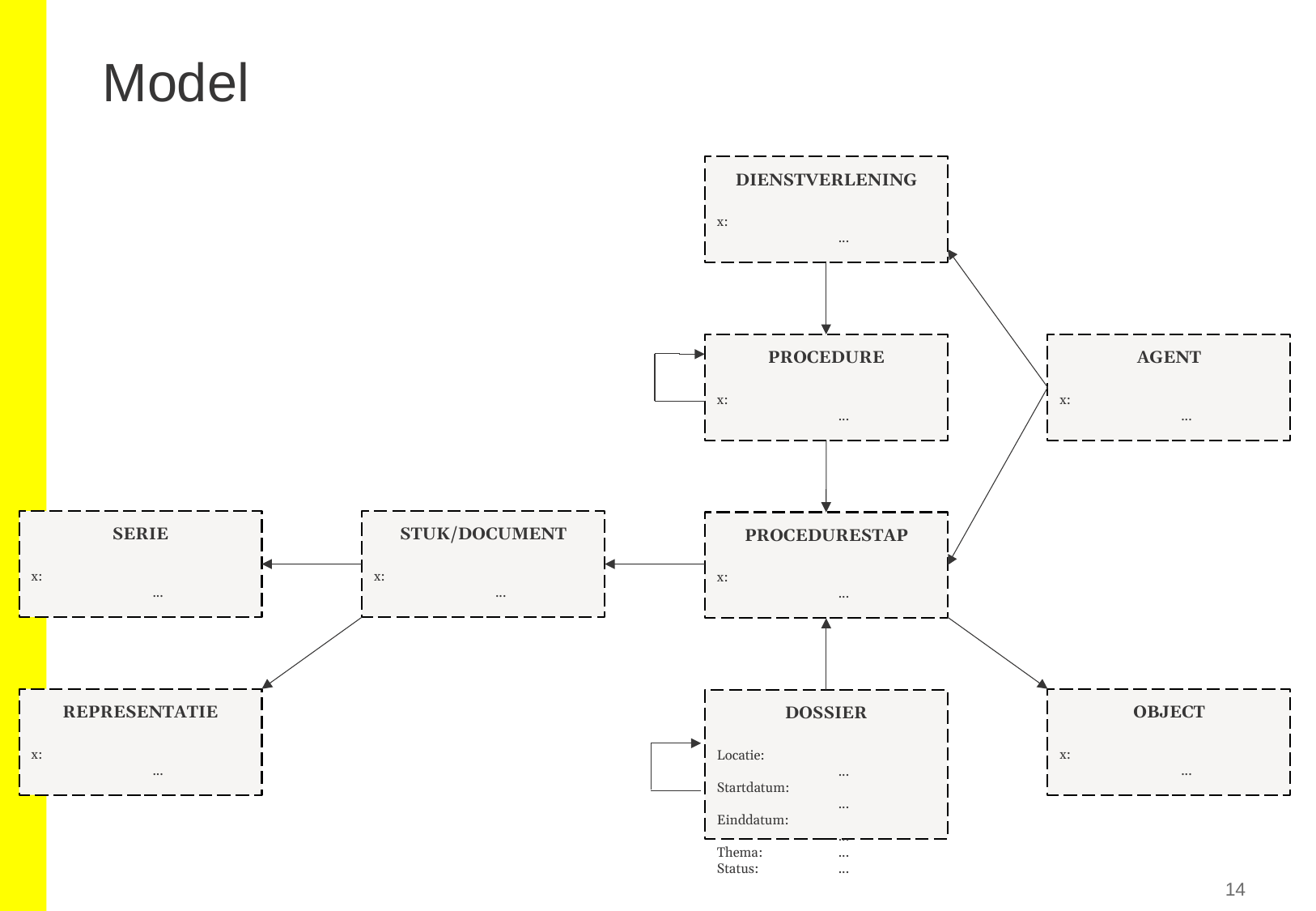

# Model
DIENSTVERLENING

x:		...
PROCEDURE

x:		...
AGENT

x:		...
SERIE

x:		...
STUK/DOCUMENT

x:		...
PROCEDURESTAP

x:		...
REPRESENTATIE

x:		...
OBJECT

x:		...
DOSSIER

Locatie:		...
Startdatum:		...
Einddatum:		...
Thema:	...
Status:	...

14